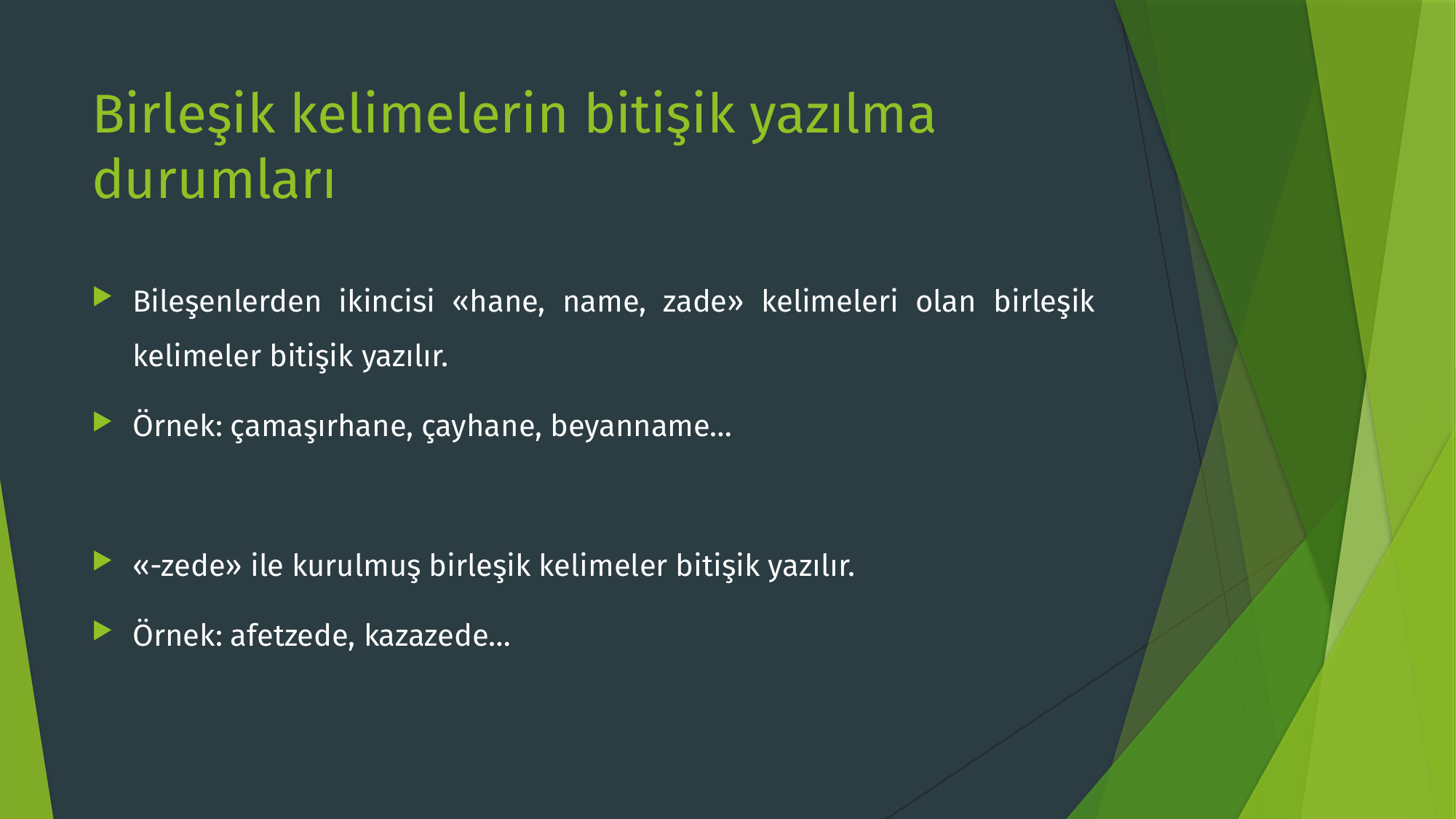

# Birleşik kelimelerin bitişik yazılma durumları
Bileşenlerden ikincisi «hane, name, zade» kelimeleri olan birleşik kelimeler bitişik yazılır.
Örnek: çamaşırhane, çayhane, beyanname…

«-zede» ile kurulmuş birleşik kelimeler bitişik yazılır.
Örnek: afetzede, kazazede…